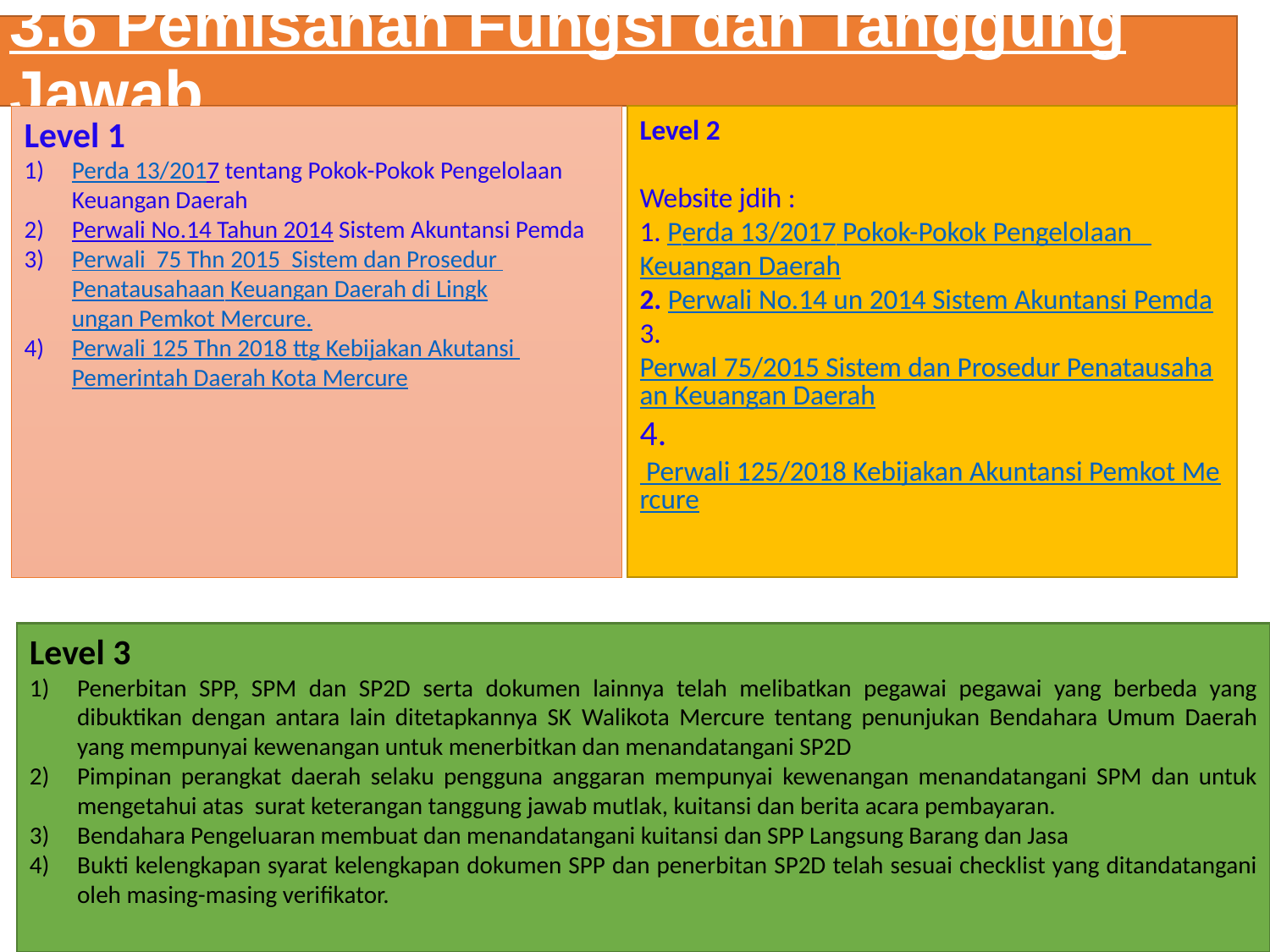

3.6 Pemisahan Fungsi dan Tanggung Jawab
Level 1
Perda 13/2017 tentang Pokok-Pokok Pengelolaan Keuangan Daerah
Perwali No.14 Tahun 2014 Sistem Akuntansi Pemda
Perwali  75 Thn 2015  Sistem dan Prosedur Penatausahaan Keuangan Daerah di Lingkungan Pemkot Mercure.
Perwali 125 Thn 2018 ttg Kebijakan Akutansi Pemerintah Daerah Kota Mercure

Level 2

Website jdih :
1. Perda 13/2017 Pokok-Pokok Pengelolaan   Keuangan Daerah
2. Perwali No.14 un 2014 Sistem Akuntansi Pemda
3. Perwal 75/2015 Sistem dan Prosedur Penatausahaan Keuangan Daerah
4. Perwali 125/2018 Kebijakan Akuntansi Pemkot Mercure
Level 3
Penerbitan SPP, SPM dan SP2D serta dokumen lainnya telah melibatkan pegawai pegawai yang berbeda yang dibuktikan dengan antara lain ditetapkannya SK Walikota Mercure tentang penunjukan Bendahara Umum Daerah yang mempunyai kewenangan untuk menerbitkan dan menandatangani SP2D
Pimpinan perangkat daerah selaku pengguna anggaran mempunyai kewenangan menandatangani SPM dan untuk mengetahui atas  surat keterangan tanggung jawab mutlak, kuitansi dan berita acara pembayaran.
Bendahara Pengeluaran membuat dan menandatangani kuitansi dan SPP Langsung Barang dan Jasa
Bukti kelengkapan syarat kelengkapan dokumen SPP dan penerbitan SP2D telah sesuai checklist yang ditandatangani oleh masing-masing verifikator.